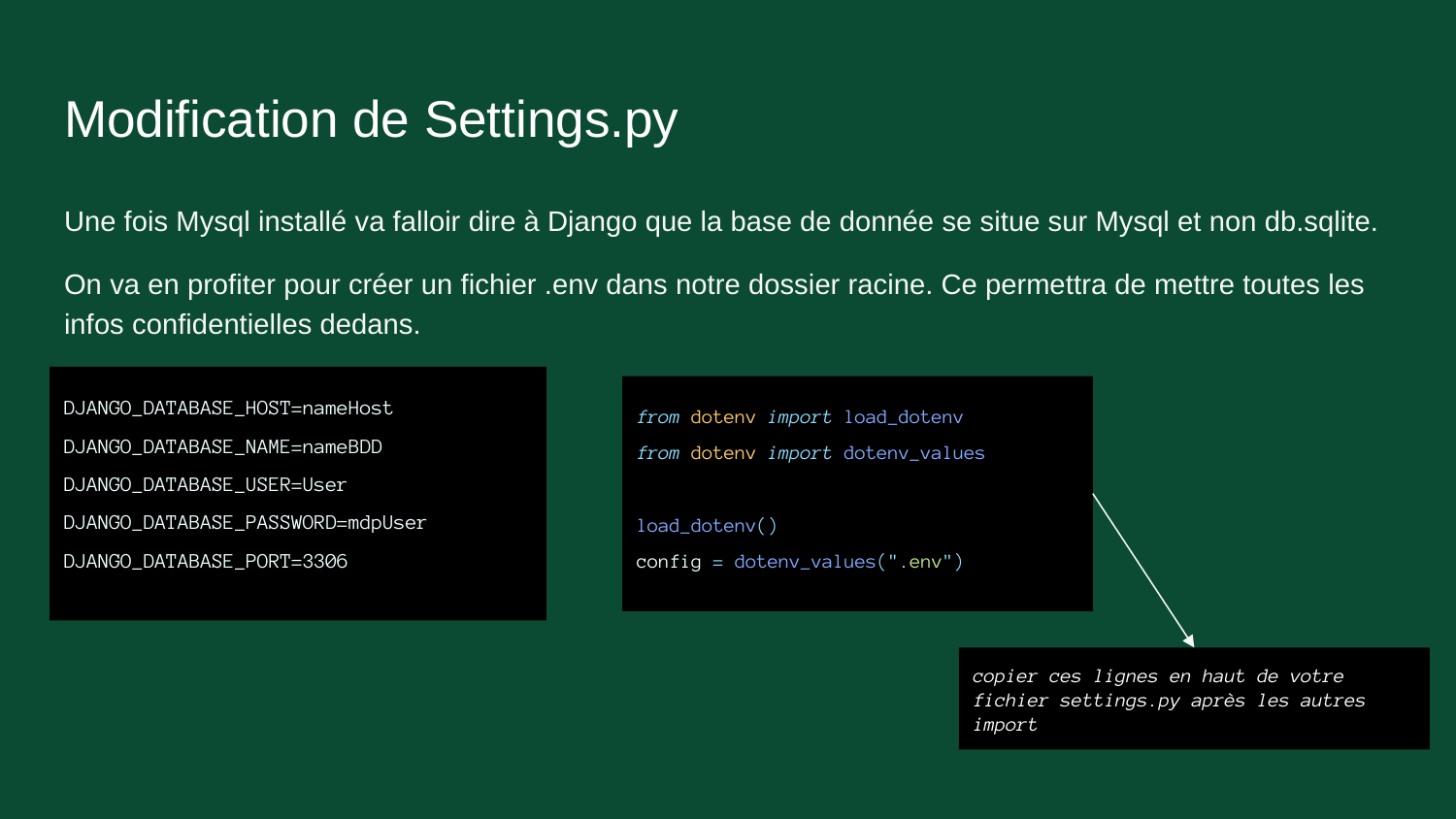

# Modification de Settings.py
Une fois Mysql installé va falloir dire à Django que la base de donnée se situe sur Mysql et non db.sqlite.
On va en profiter pour créer un fichier .env dans notre dossier racine. Ce permettra de mettre toutes les infos confidentielles dedans.

DJANGO_DATABASE_HOST=nameHost
DJANGO_DATABASE_NAME=nameBDD
DJANGO_DATABASE_USER=User
DJANGO_DATABASE_PASSWORD=mdpUser
DJANGO_DATABASE_PORT=3306

from dotenv import load_dotenv
from dotenv import dotenv_values

load_dotenv()
config = dotenv_values(".env")

copier ces lignes en haut de votre fichier settings.py après les autres import